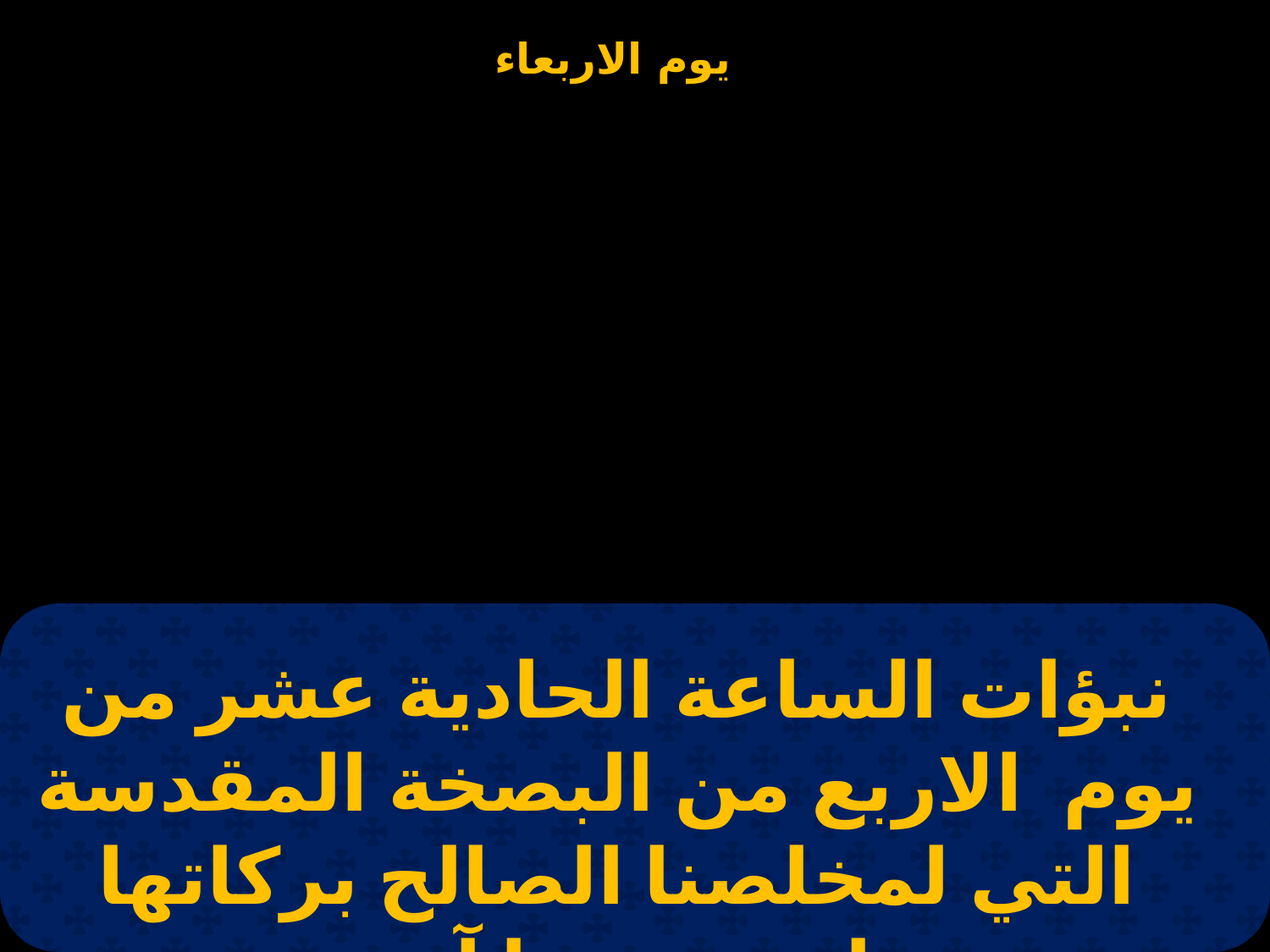

نبؤات الساعة الحادية عشر من يوم  الاربع من البصخة المقدسة التي لمخلصنا الصالح بركاتها على جميعنا آمين